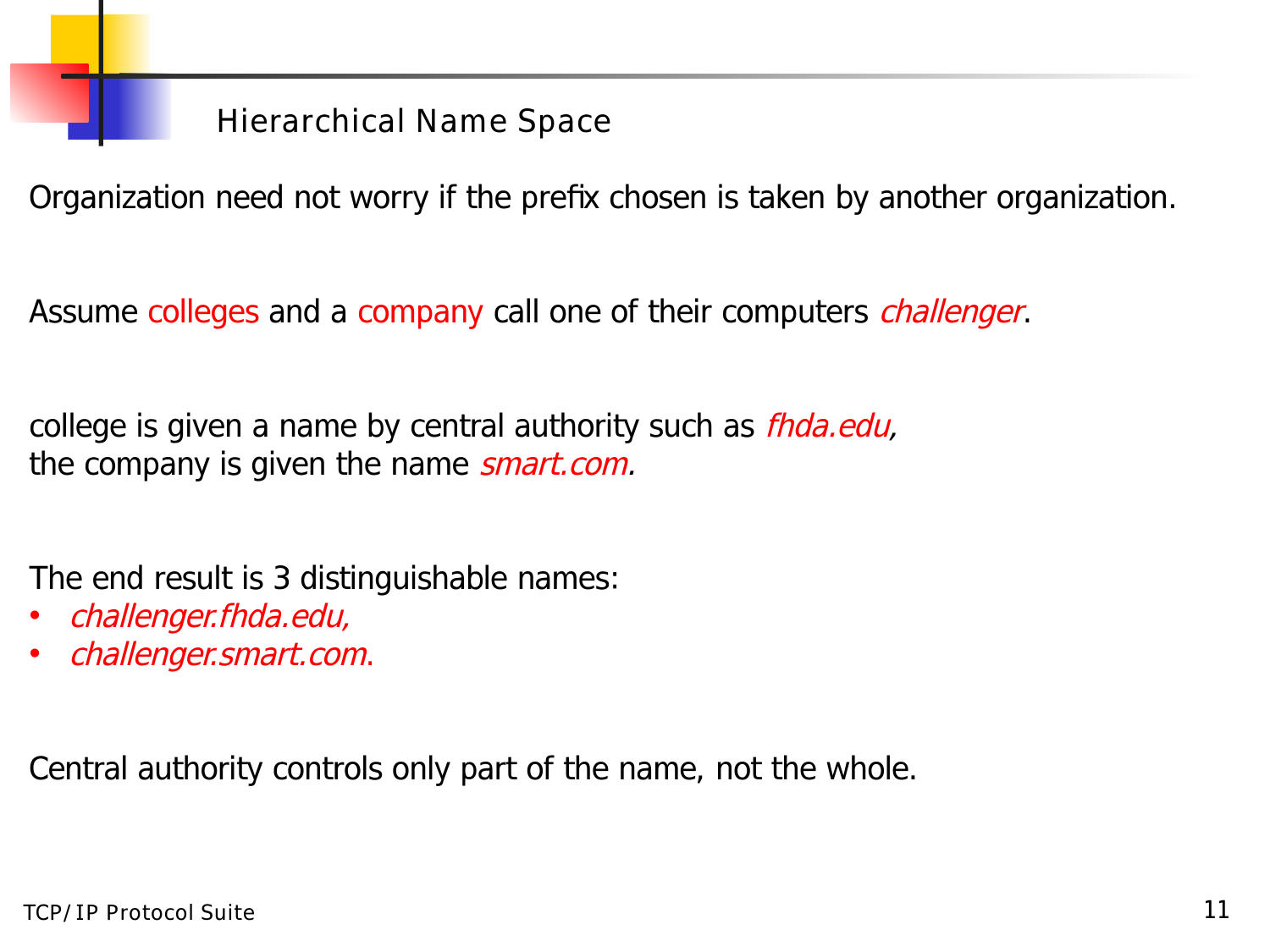

Hierarchical Name Space
Organization need not worry if the prefix chosen is taken by another organization.

Assume colleges and a company call one of their computers challenger.

college is given a name by central authority such as fhda.edu,
the company is given the name smart.com.

The end result is 3 distinguishable names:
challenger.fhda.edu,
challenger.smart.com.

Central authority controls only part of the name, not the whole.
11
TCP/IP Protocol Suite